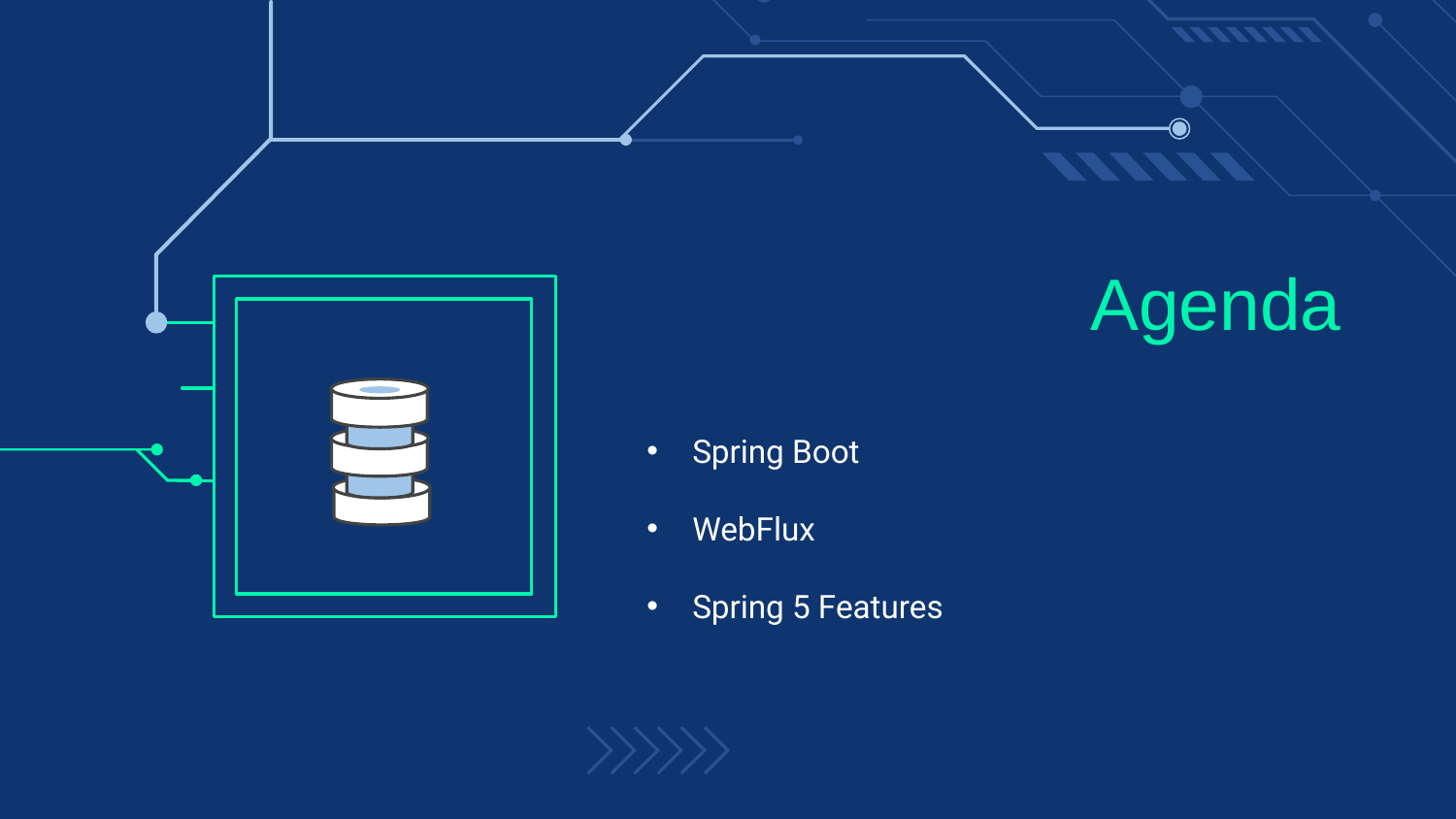

# Agenda

Spring Boot

WebFlux

Spring 5 Features